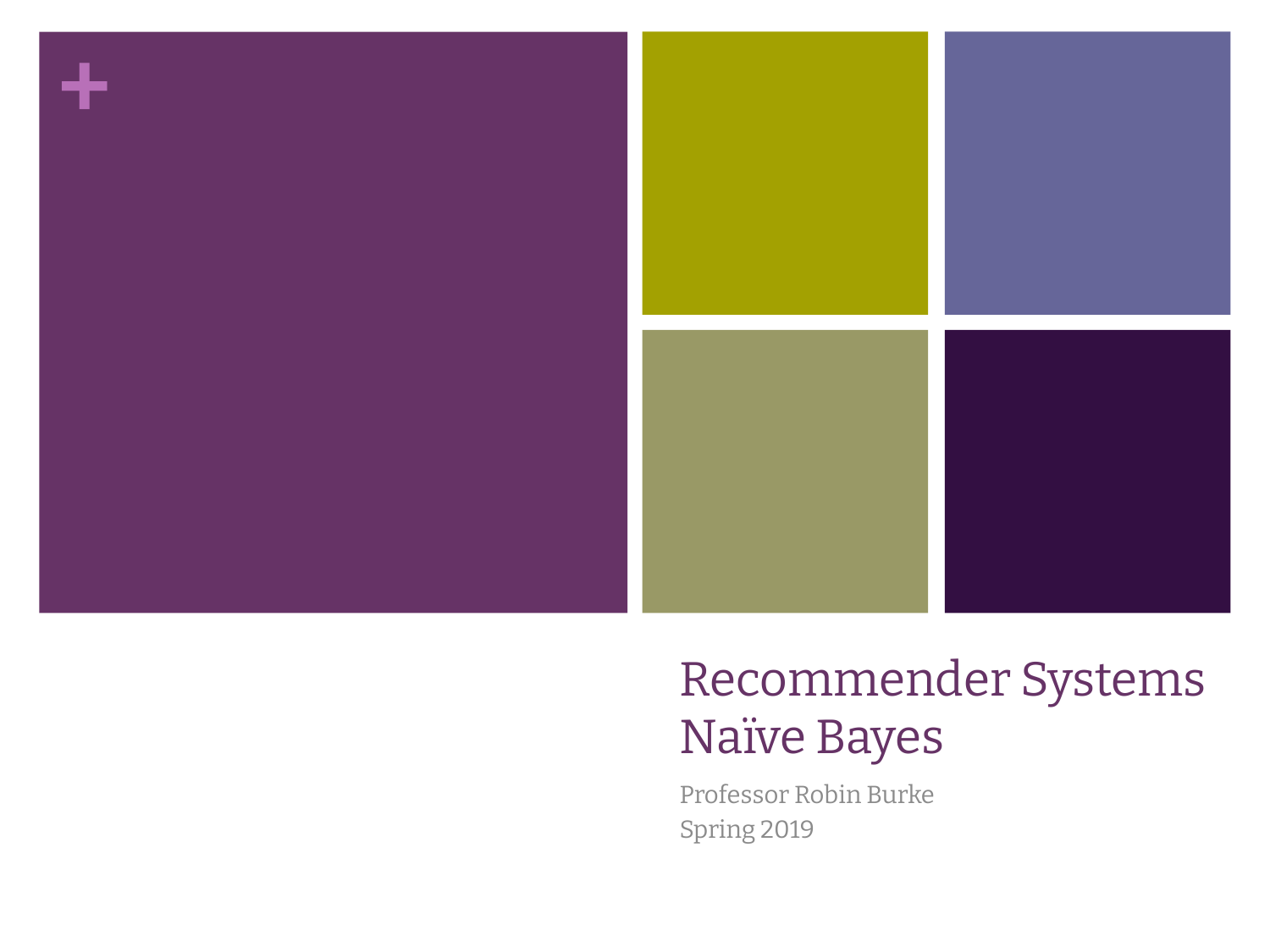

# Recommender Systems Naïve Bayes
Professor Robin Burke
Spring 2019